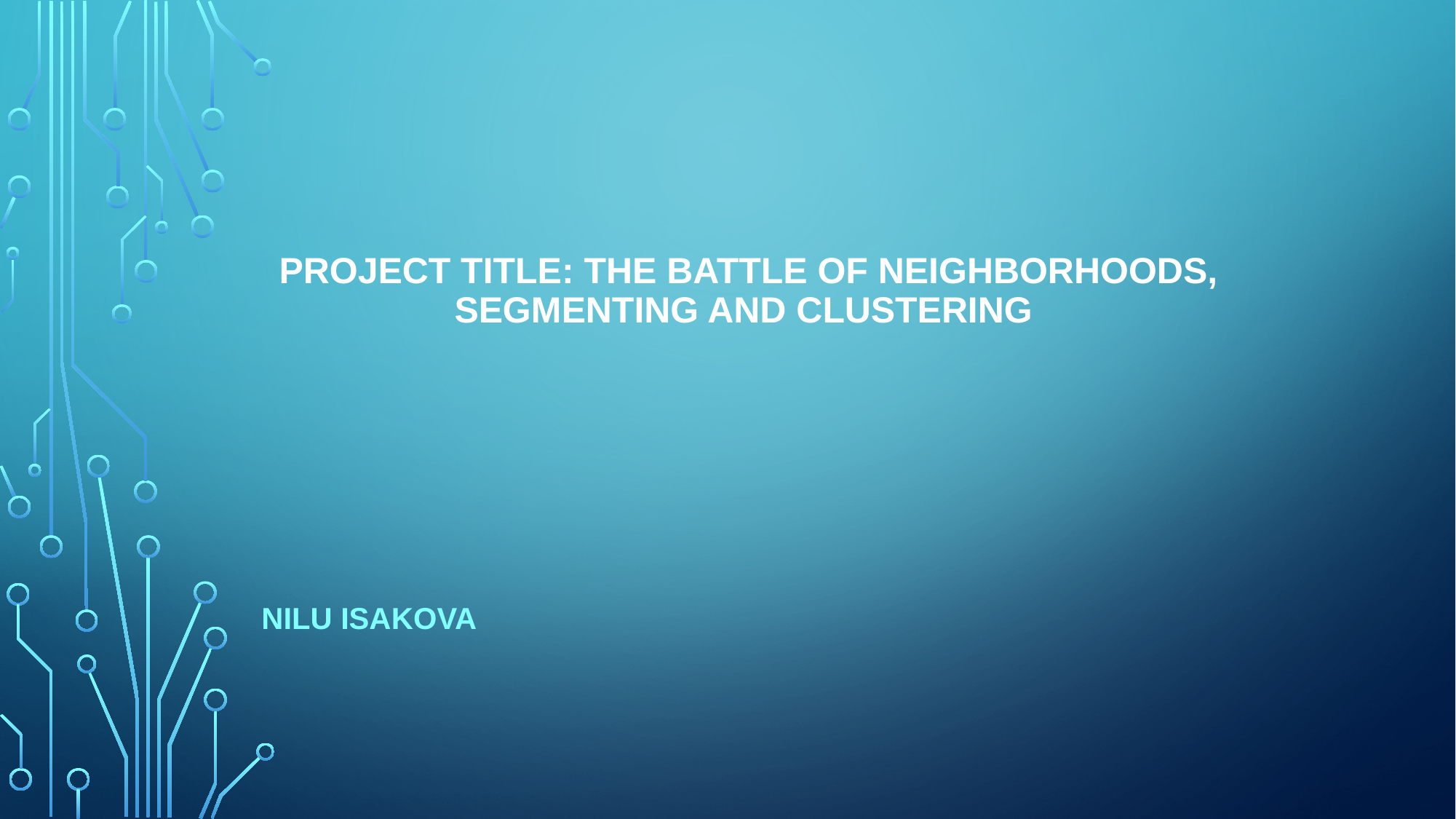

# Project Title: The Battle of Neighborhoods, segmenting and clustering
Nilu Isakova